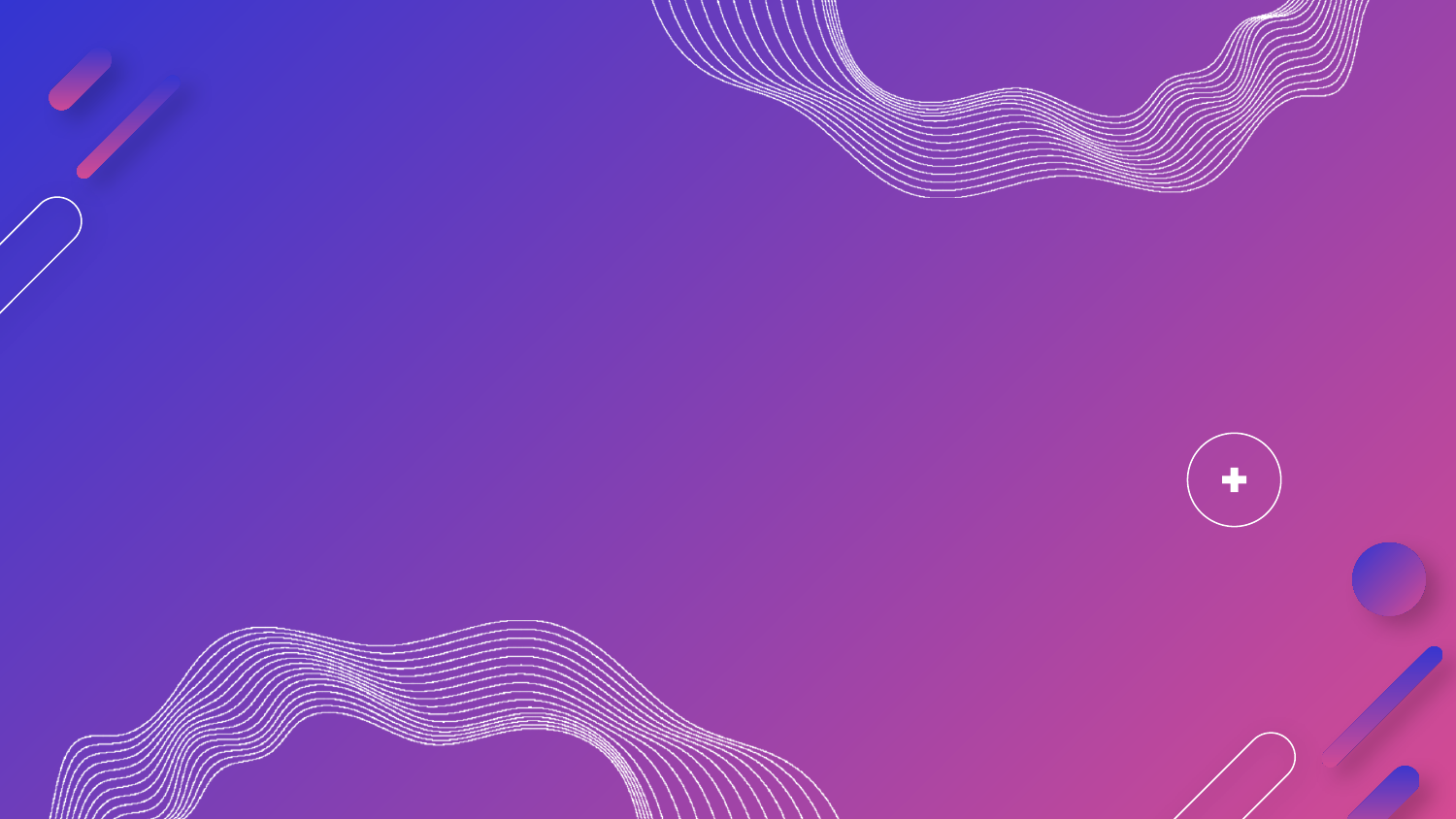

02

# Bilgi Piramidi

Bilgi Piramidine uygun projelenin amaçlarını açıklama